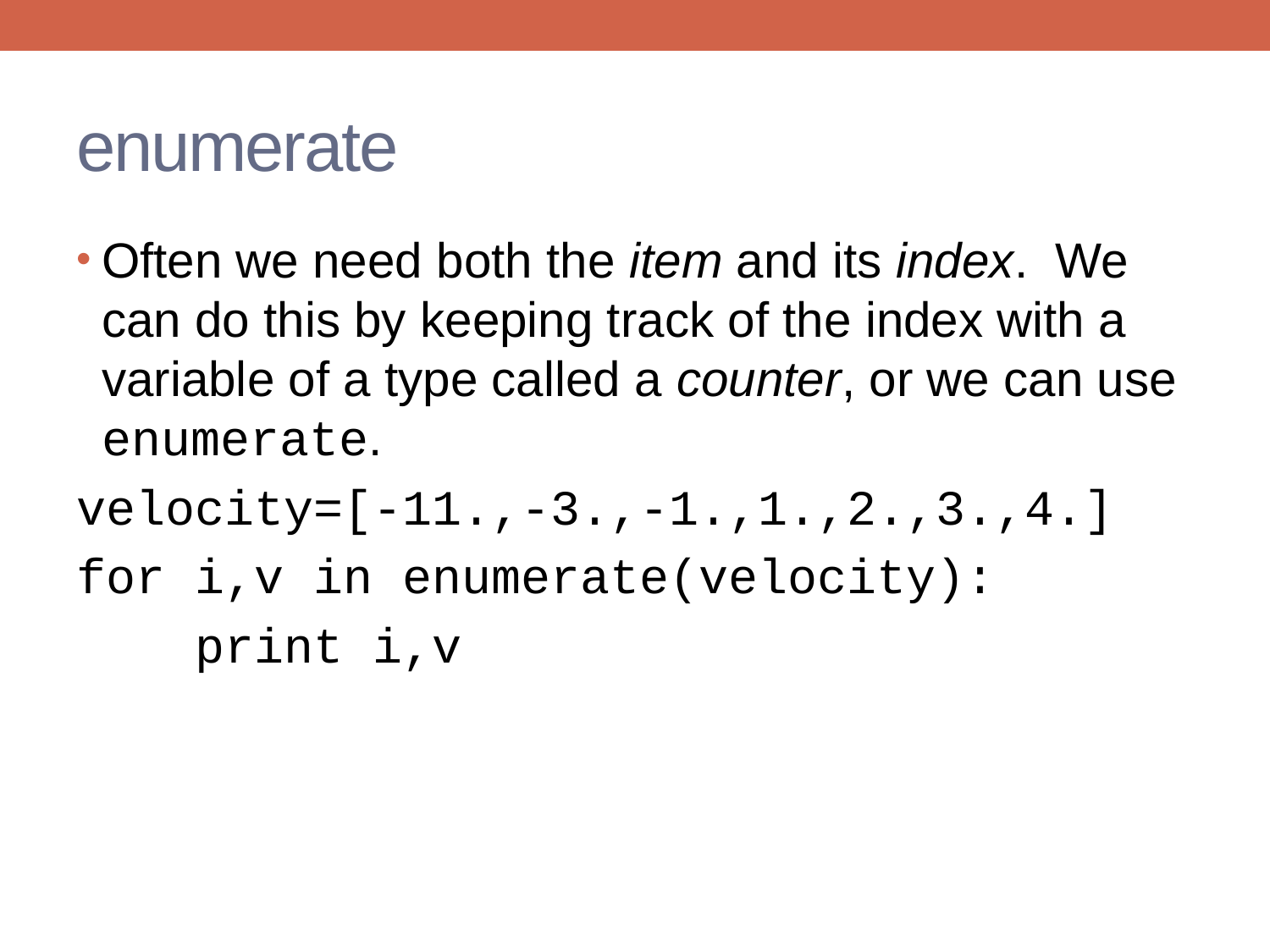

# enumerate
Often we need both the item and its index.  We can do this by keeping track of the index with a variable of a type called a counter, or we can use enumerate.
velocity=[-11.,-3.,-1.,1.,2.,3.,4.]
for i,v in enumerate(velocity):
    print i,v